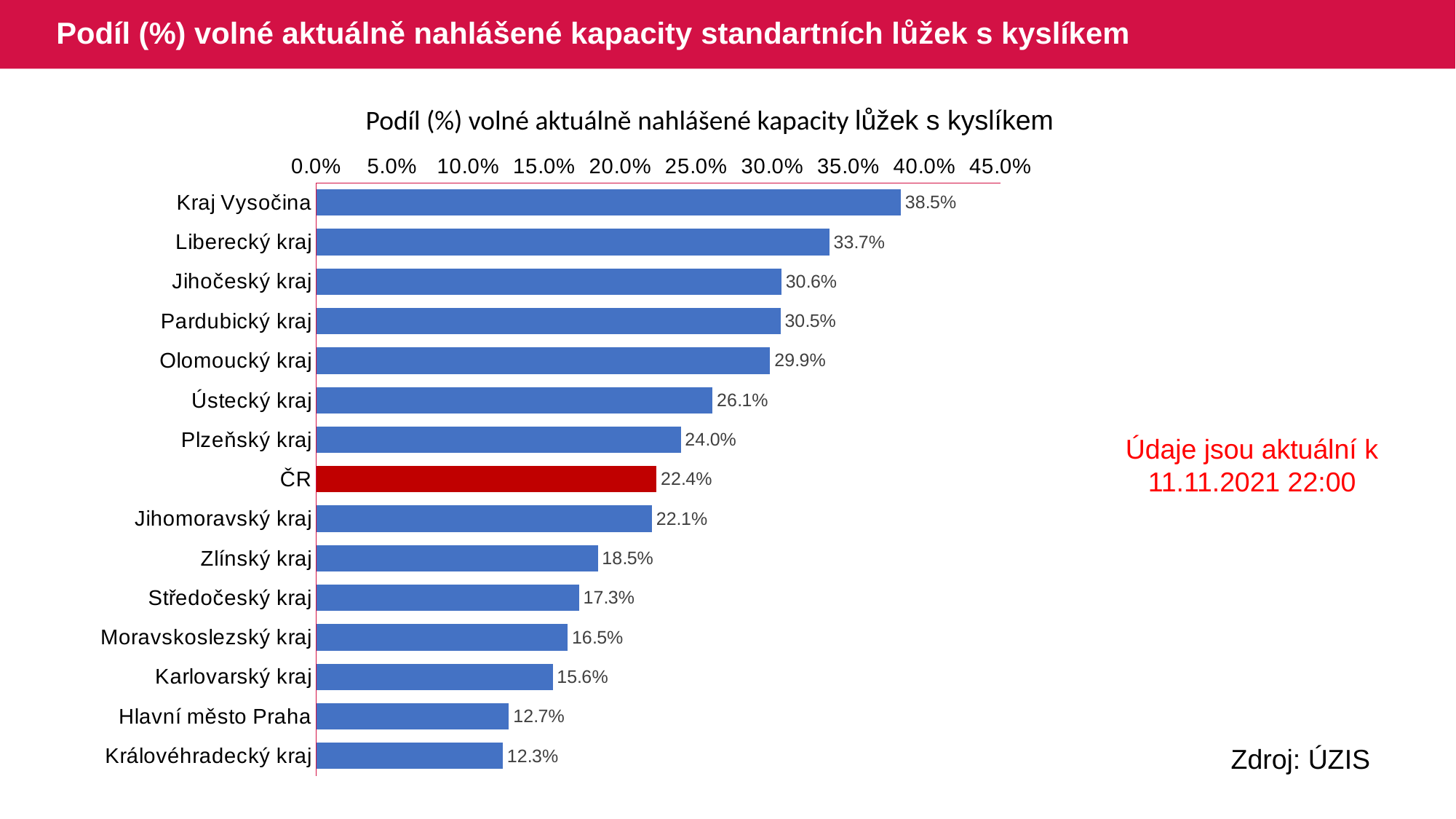

# Podíl (%) volné aktuálně nahlášené kapacity standartních lůžek s kyslíkem
Podíl (%) volné aktuálně nahlášené kapacity lůžek s kyslíkem

### Chart

| Category | Series 1 |
|---|---|
| Kraj Vysočina | 0.384527872582 |
| Liberecký kraj | 0.337423312883 |
| Jihočeský kraj | 0.305997552019 |
| Pardubický kraj | 0.305402425578 |
| Olomoucký kraj | 0.298565840938 |
| Ústecký kraj | 0.260692464358 |
| Plzeňský kraj | 0.239762611275 |
| ČR | 0.223804546642 |
| Jihomoravský kraj | 0.220799379123 |
| Zlínský kraj | 0.185185185185 |
| Středočeský kraj | 0.172866520787 |
| Moravskoslezský kraj | 0.165368271954 |
| Karlovarský kraj | 0.155502392344 |
| Hlavní město Praha | 0.126756166094 |
| Královéhradecký kraj | 0.122703894195 |
Údaje jsou aktuální k 11.11.2021 22:00
Zdroj: ÚZIS